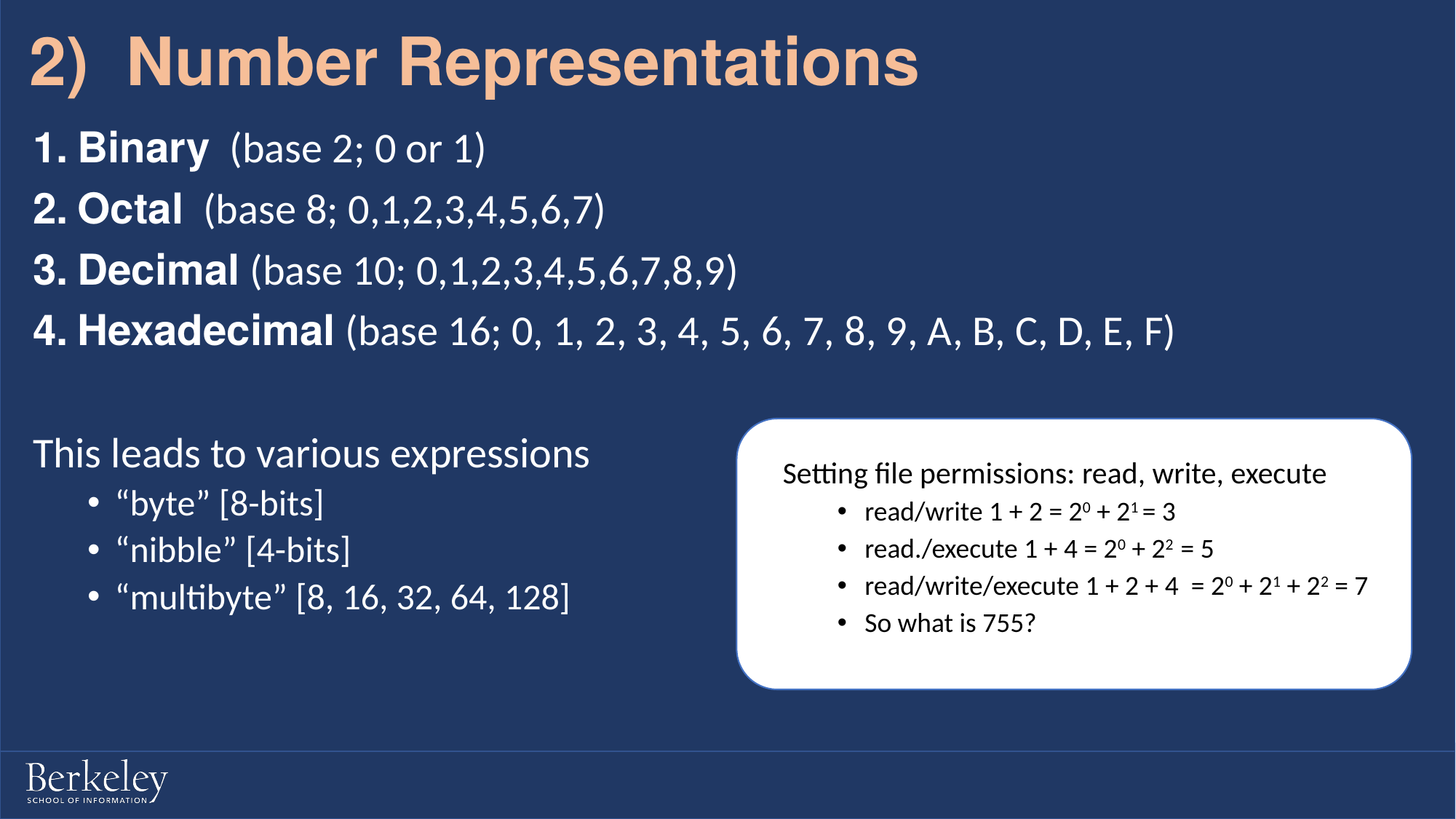

# 2)  Number Representations
Binary  (base 2; 0 or 1)
Octal  (base 8; 0,1,2,3,4,5,6,7)
Decimal (base 10; 0,1,2,3,4,5,6,7,8,9)
Hexadecimal (base 16; 0, 1, 2, 3, 4, 5, 6, 7, 8, 9, A, B, C, D, E, F)

This leads to various expressions
“byte” [8-bits]
“nibble” [4-bits]
“multibyte” [8, 16, 32, 64, 128]

Setting file permissions: read, write, execute
read/write 1 + 2 = 20 + 21 = 3
read./execute 1 + 4 = 20 + 22  = 5
read/write/execute 1 + 2 + 4  = 20 + 21 + 22 = 7
So what is 755?
7